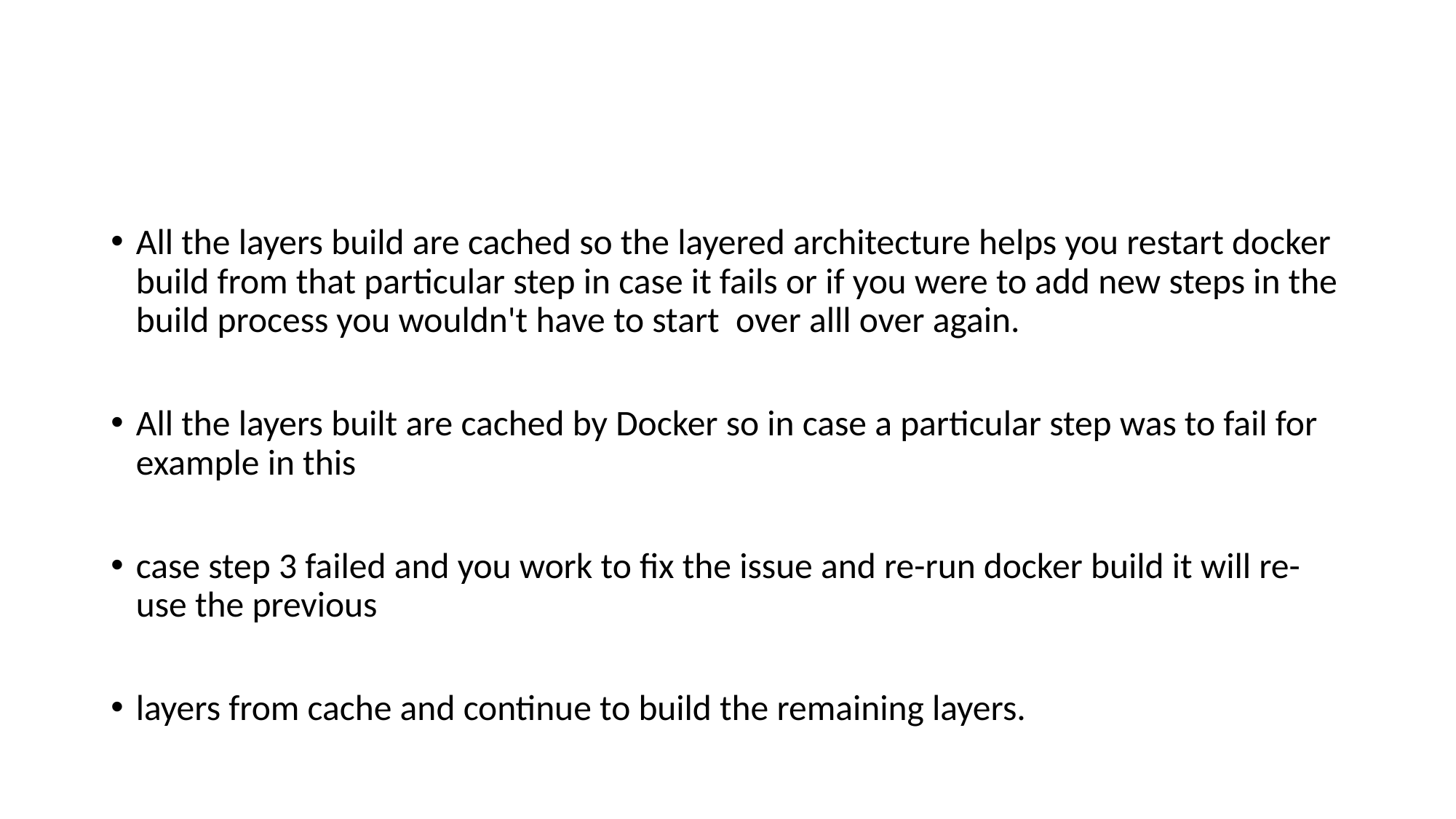

#
All the layers build are cached so the layered architecture helps you restart docker build from that particular step in case it fails or if you were to add new steps in the build process you wouldn't have to start  over alll over again.

All the layers built are cached by Docker so in case a particular step was to fail for example in this

case step 3 failed and you work to fix the issue and re-run docker build it will re-use the previous

layers from cache and continue to build the remaining layers.